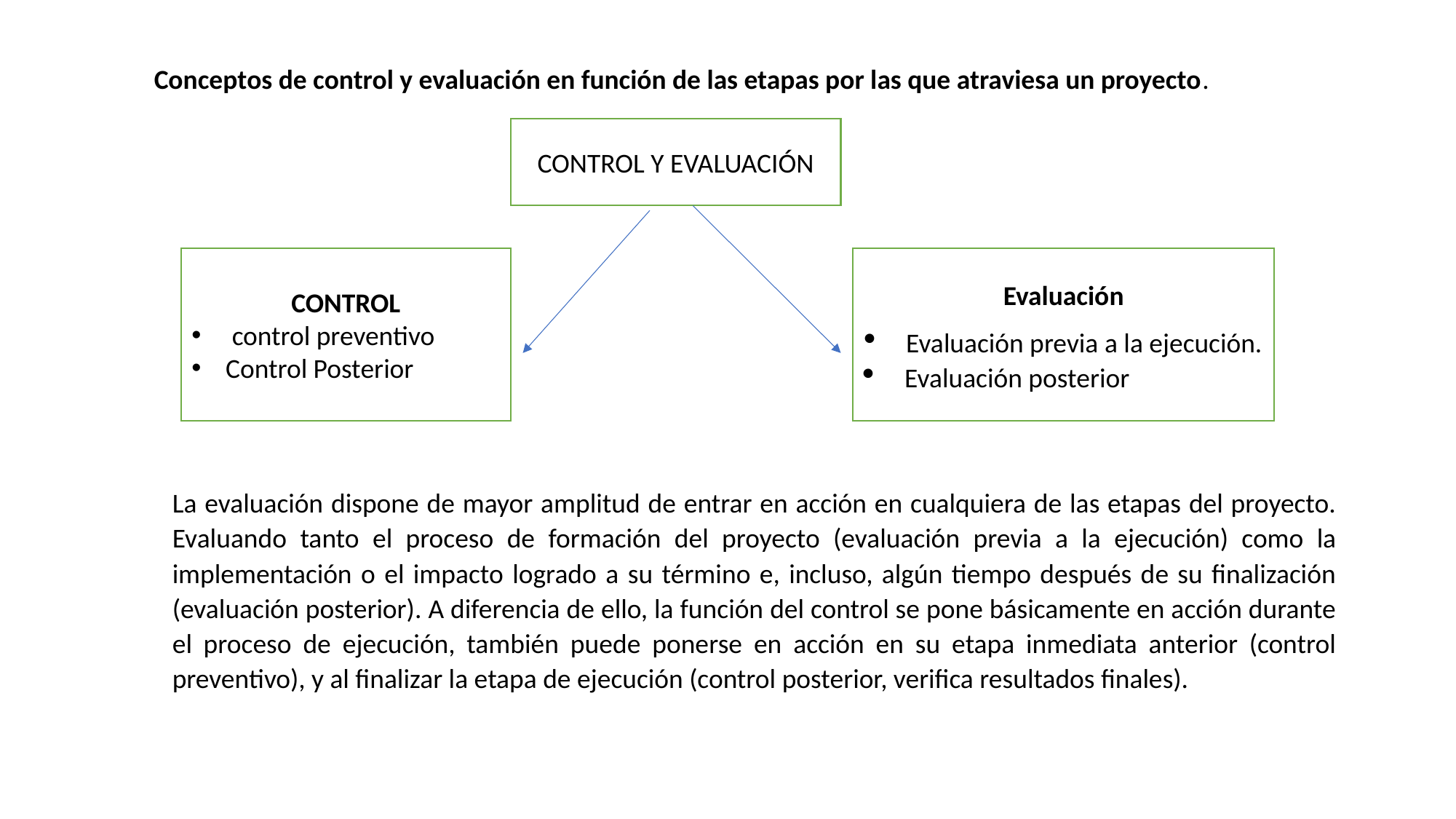

Conceptos de control y evaluación en función de las etapas por las que atraviesa un proyecto.
CONTROL Y EVALUACIÓN
CONTROL
 control preventivo
Control Posterior
Evaluación
Evaluación previa a la ejecución.
Evaluación posterior
La evaluación dispone de mayor amplitud de entrar en acción en cualquiera de las etapas del proyecto. Evaluando tanto el proceso de formación del proyecto (evaluación previa a la ejecución) como la implementación o el impacto logrado a su término e, incluso, algún tiempo después de su finalización (evaluación posterior). A diferencia de ello, la función del control se pone básicamente en acción durante el proceso de ejecución, también puede ponerse en acción en su etapa inmediata anterior (control preventivo), y al finalizar la etapa de ejecución (control posterior, verifica resultados finales).